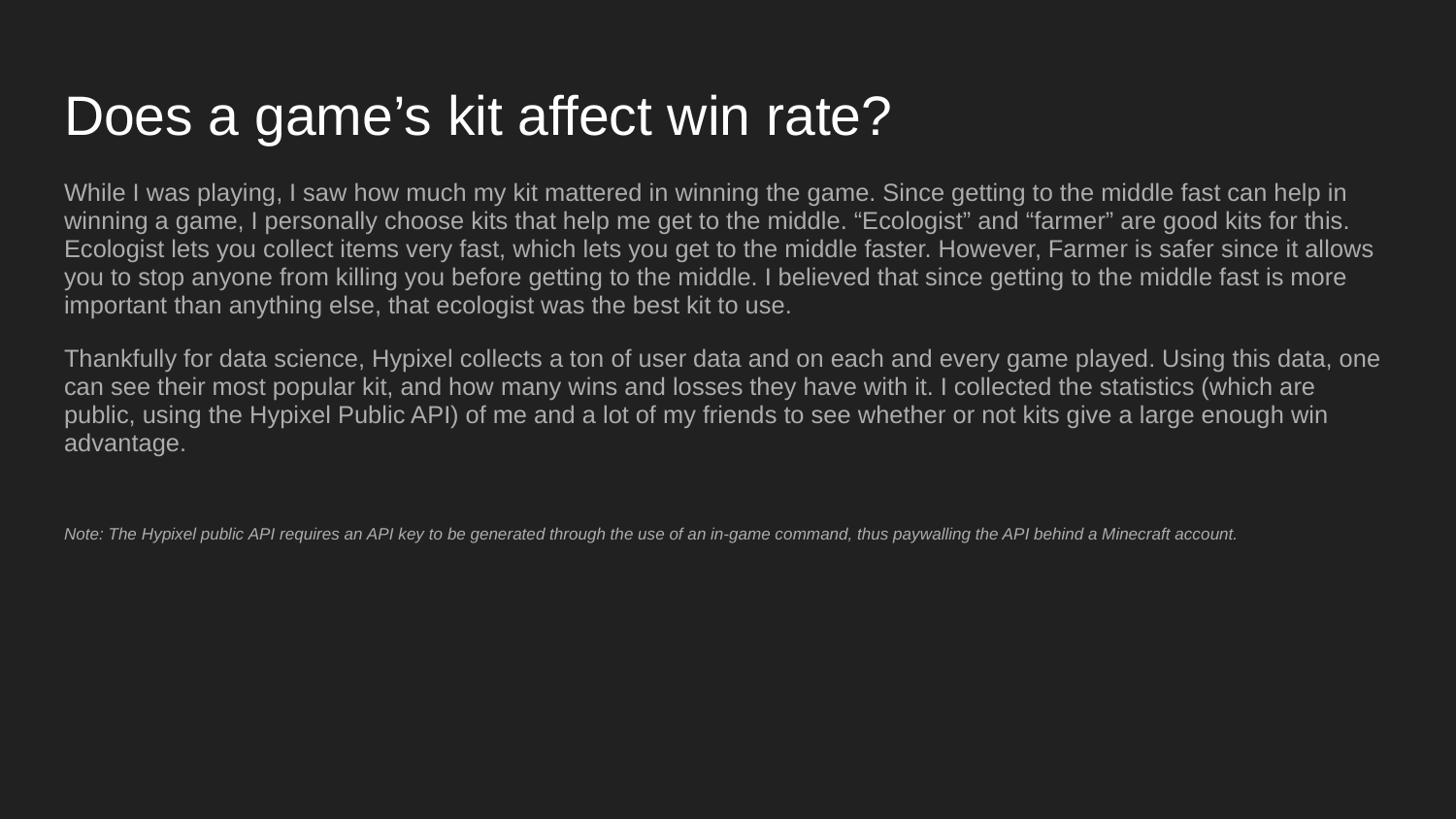

# Does a game’s kit affect win rate?

While I was playing, I saw how much my kit mattered in winning the game. Since getting to the middle fast can help in winning a game, I personally choose kits that help me get to the middle. “Ecologist” and “farmer” are good kits for this. Ecologist lets you collect items very fast, which lets you get to the middle faster. However, Farmer is safer since it allows you to stop anyone from killing you before getting to the middle. I believed that since getting to the middle fast is more important than anything else, that ecologist was the best kit to use.
Thankfully for data science, Hypixel collects a ton of user data and on each and every game played. Using this data, one can see their most popular kit, and how many wins and losses they have with it. I collected the statistics (which are public, using the Hypixel Public API) of me and a lot of my friends to see whether or not kits give a large enough win advantage.

Note: The Hypixel public API requires an API key to be generated through the use of an in-game command, thus paywalling the API behind a Minecraft account.